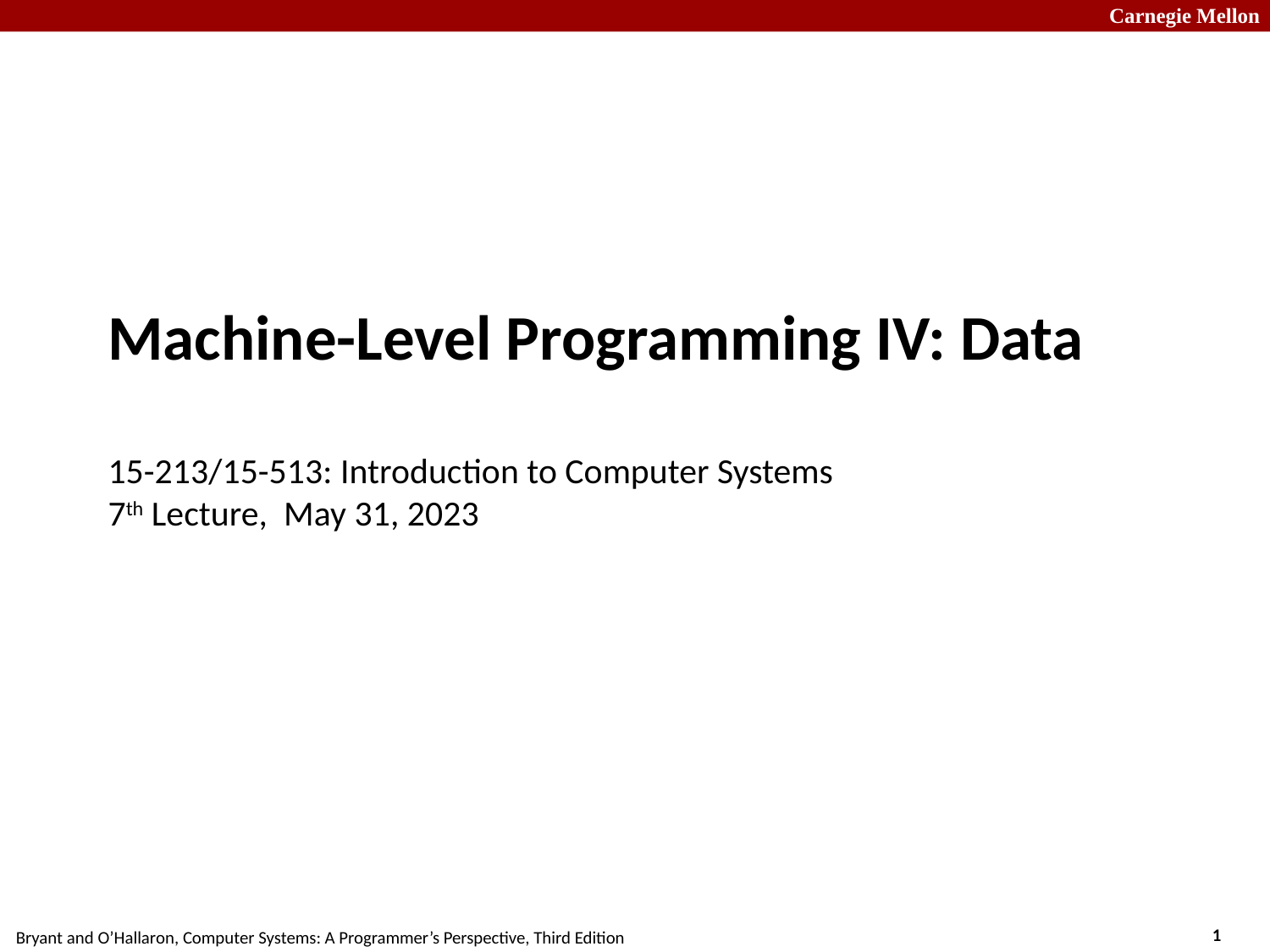

# Machine-Level Programming IV: Data 15-213/15-513: Introduction to Computer Systems 7th Lecture,  May 31, 2023